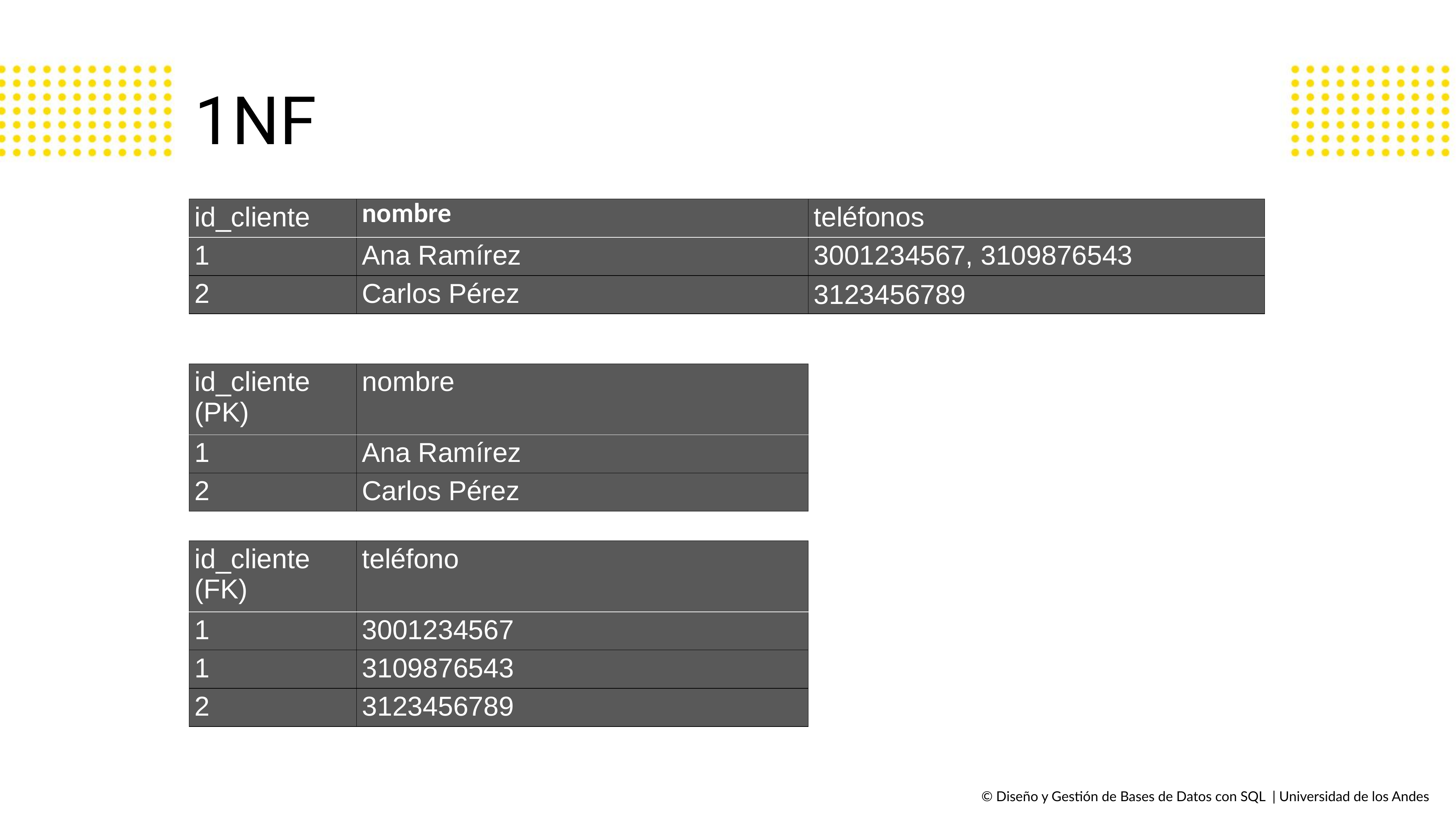

# 1NF
| id\_cliente | nombre | teléfonos |
| --- | --- | --- |
| 1 | Ana Ramírez | 3001234567, 3109876543 |
| 2 | Carlos Pérez | 3123456789 |
| id\_cliente (PK) | nombre |
| --- | --- |
| 1 | Ana Ramírez |
| 2 | Carlos Pérez |
| id\_cliente (FK) | teléfono |
| --- | --- |
| 1 | 3001234567 |
| 1 | 3109876543 |
| 2 | 3123456789 |
© Diseño y Gestión de Bases de Datos con SQL  | Universidad de los Andes